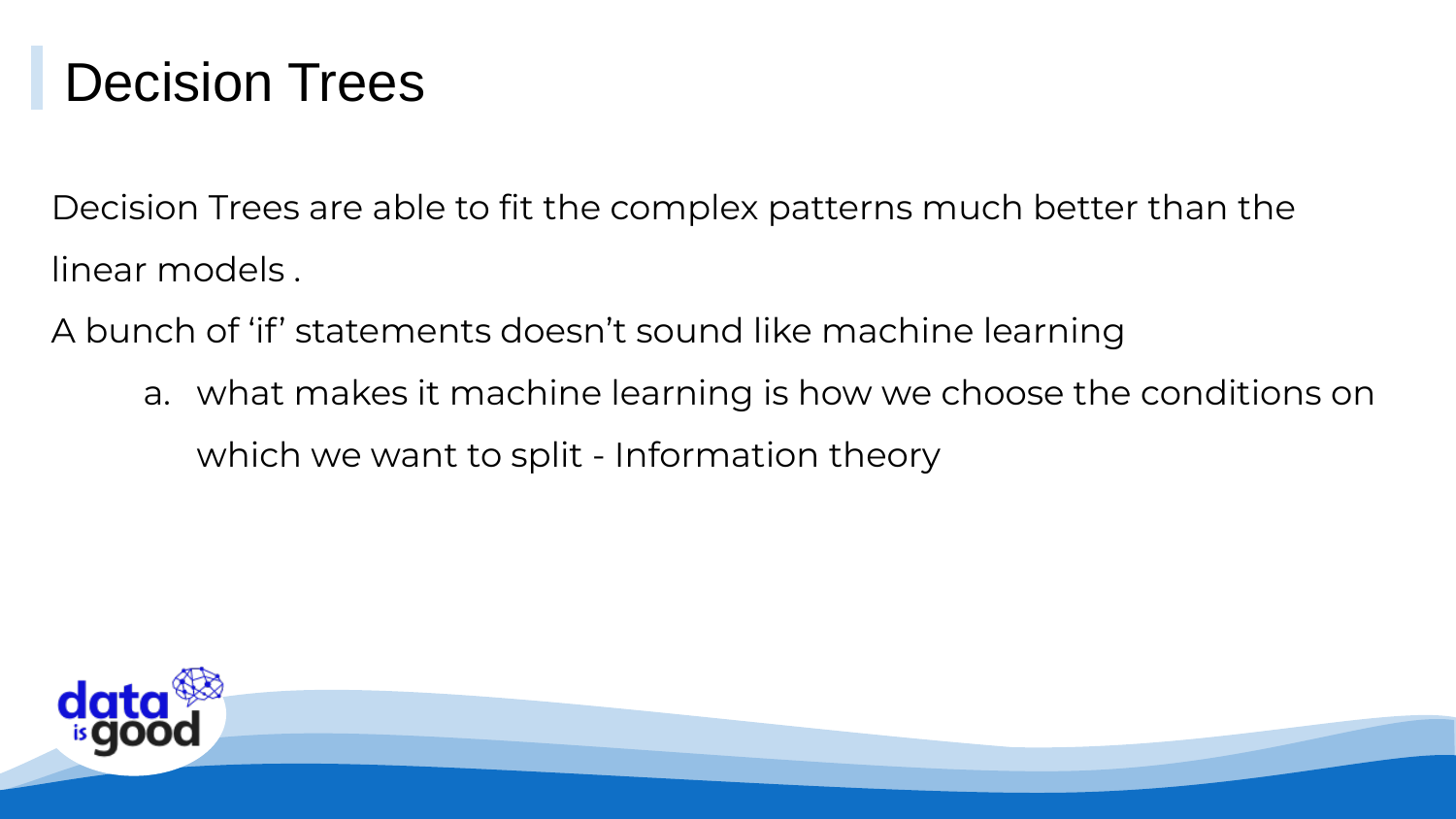

# Decision Trees
Decision Trees are able to fit the complex patterns much better than the linear models .
A bunch of ‘if’ statements doesn’t sound like machine learning
what makes it machine learning is how we choose the conditions on which we want to split - Information theory